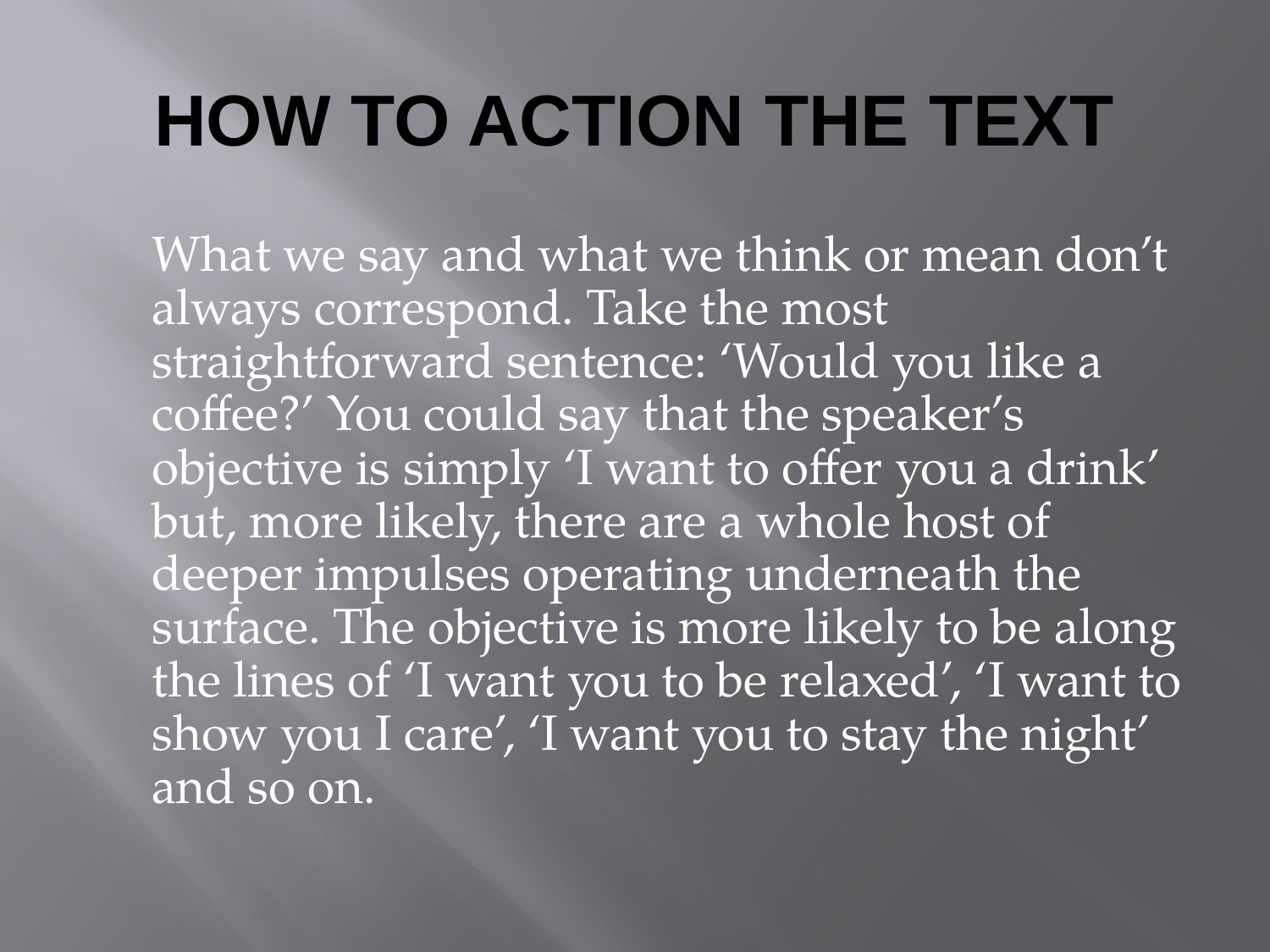

# HOW TO ACTION THE TEXT
	What we say and what we think or mean don’t always correspond. Take the most straightforward sentence: ‘Would you like a coffee?’ You could say that the speaker’s objective is simply ‘I want to offer you a drink’ but, more likely, there are a whole host of deeper impulses operating underneath the surface. The objective is more likely to be along the lines of ‘I want you to be relaxed’, ‘I want to show you I care’, ‘I want you to stay the night’ and so on.